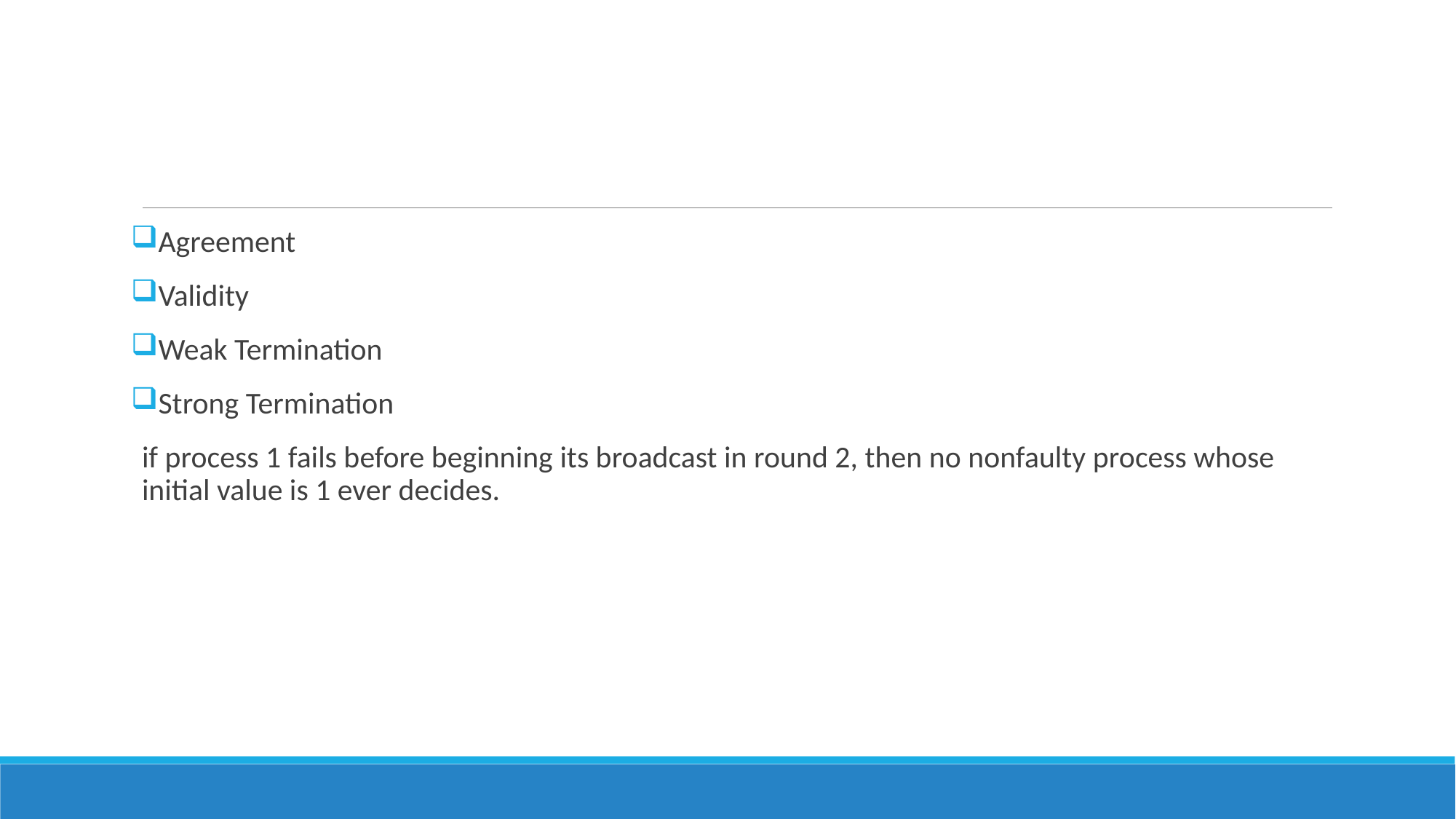

#
Agreement
Validity
Weak Termination
Strong Termination
if process 1 fails before beginning its broadcast in round 2, then no nonfaulty process whose initial value is 1 ever decides.